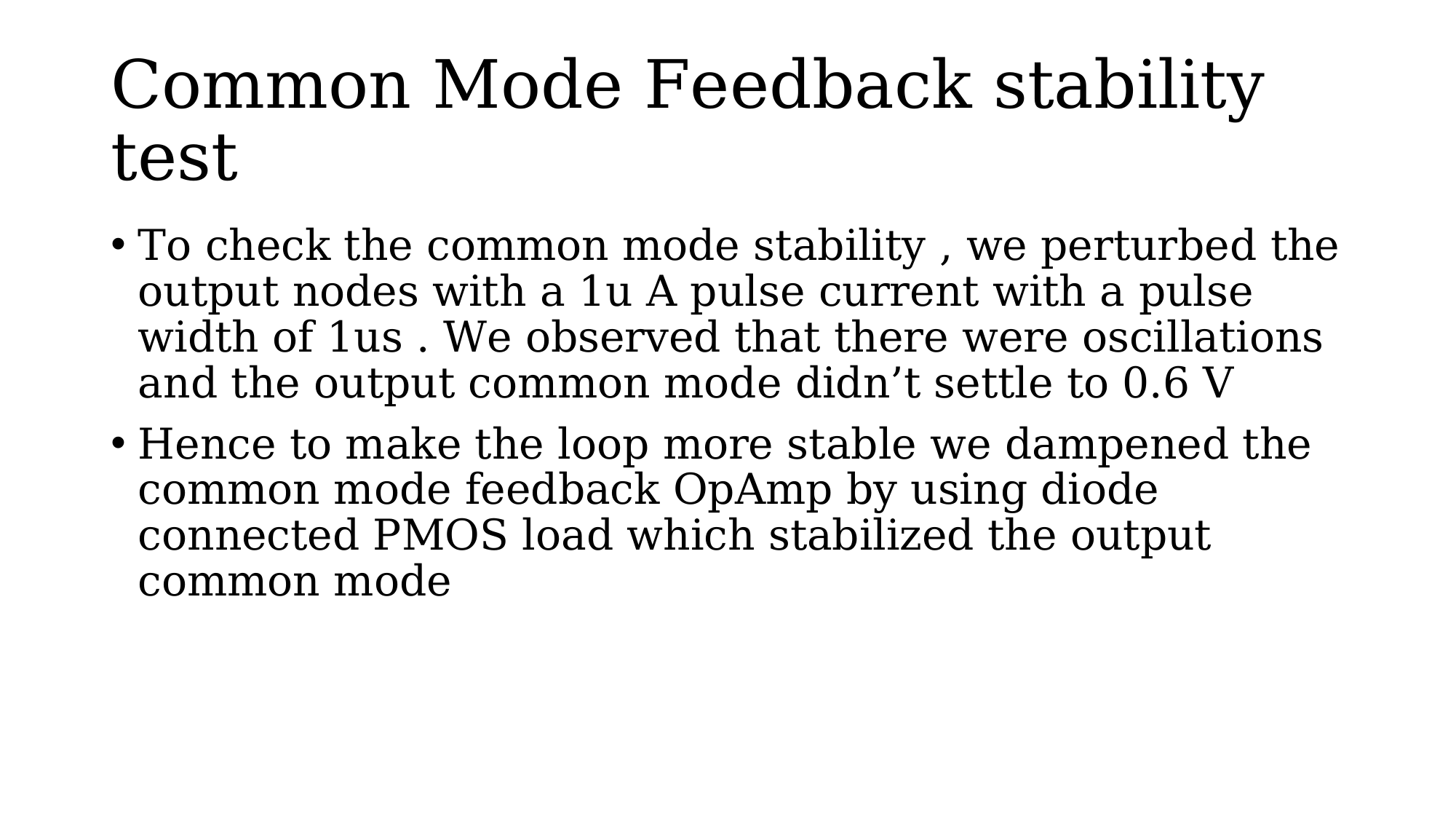

# Common Mode Feedback stability test
To check the common mode stability , we perturbed the output nodes with a 1u A pulse current with a pulse width of 1us . We observed that there were oscillations and the output common mode didn’t settle to 0.6 V
Hence to make the loop more stable we dampened the common mode feedback OpAmp by using diode connected PMOS load which stabilized the output common mode